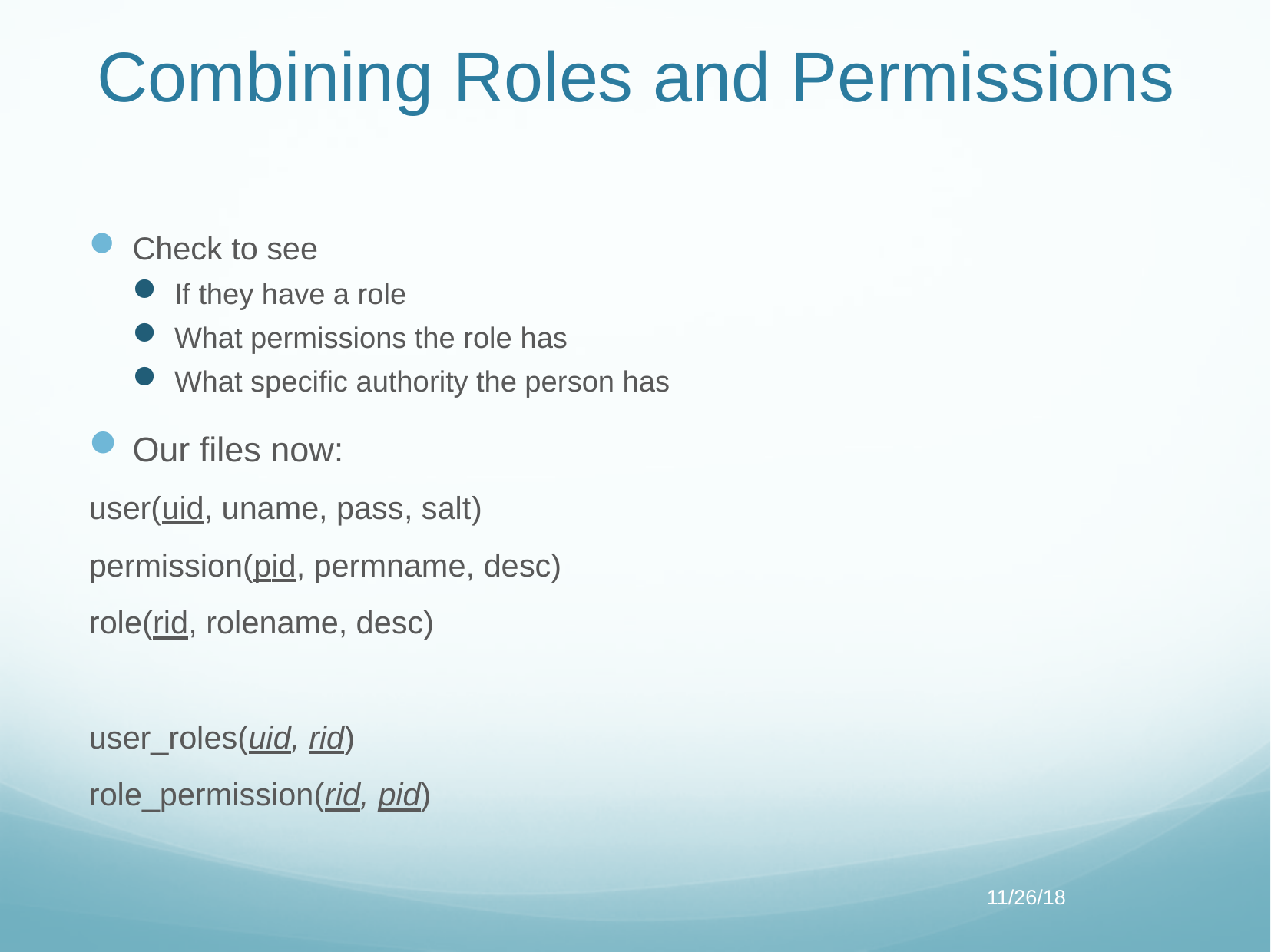

# Combining Roles and Permissions
Check to see
If they have a role
What permissions the role has
What specific authority the person has
Our files now:
user(uid, uname, pass, salt)
permission(pid, permname, desc)
role(rid, rolename, desc)

user_roles(uid, rid)
role_permission(rid, pid)

Web Sys I
11/26/18
32